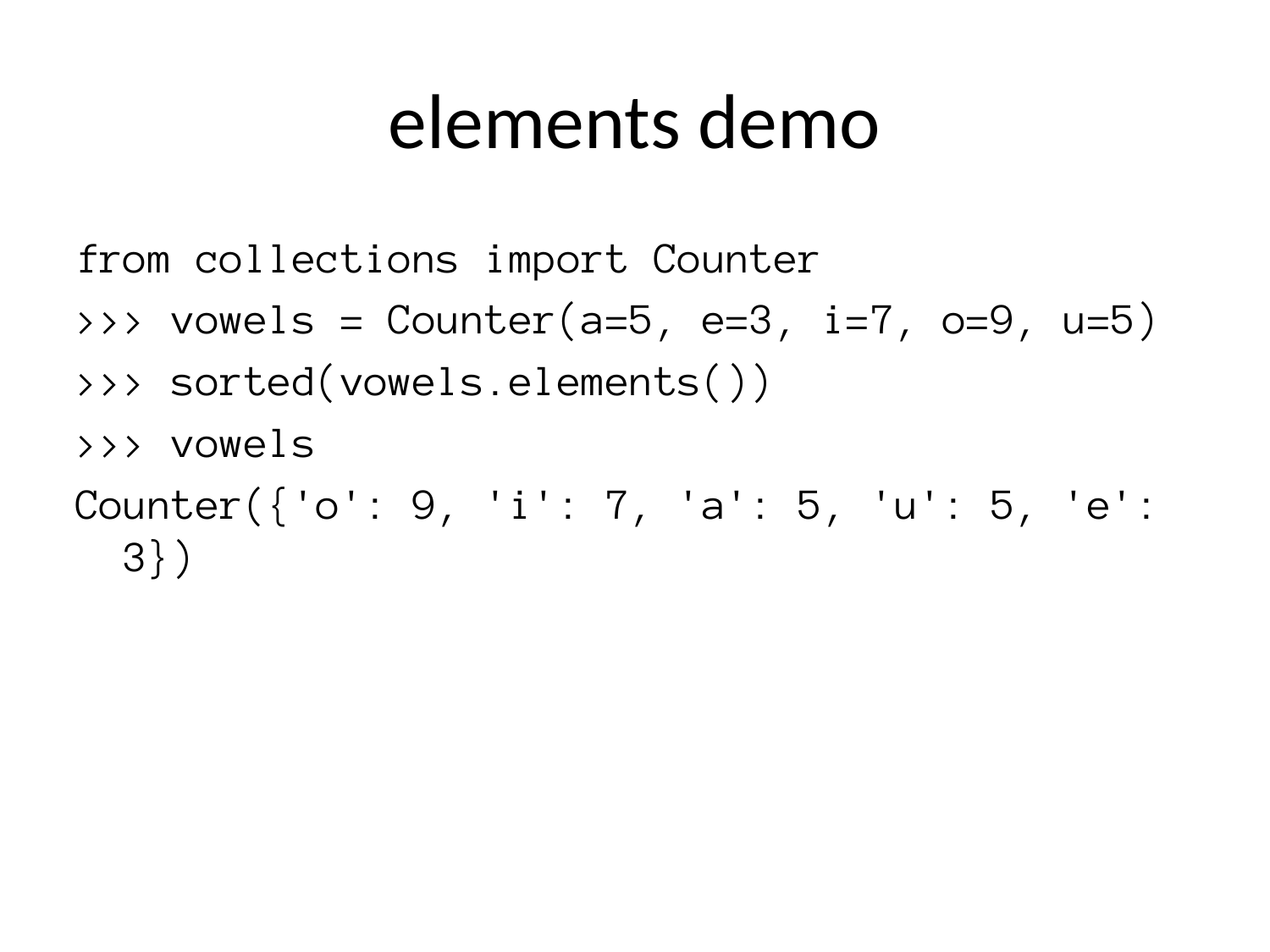

# elements demo
from collections import Counter
>>> vowels = Counter(a=5, e=3, i=7, o=9, u=5)
>>> sorted(vowels.elements())
>>> vowels
Counter({'o': 9, 'i': 7, 'a': 5, 'u': 5, 'e': 3})